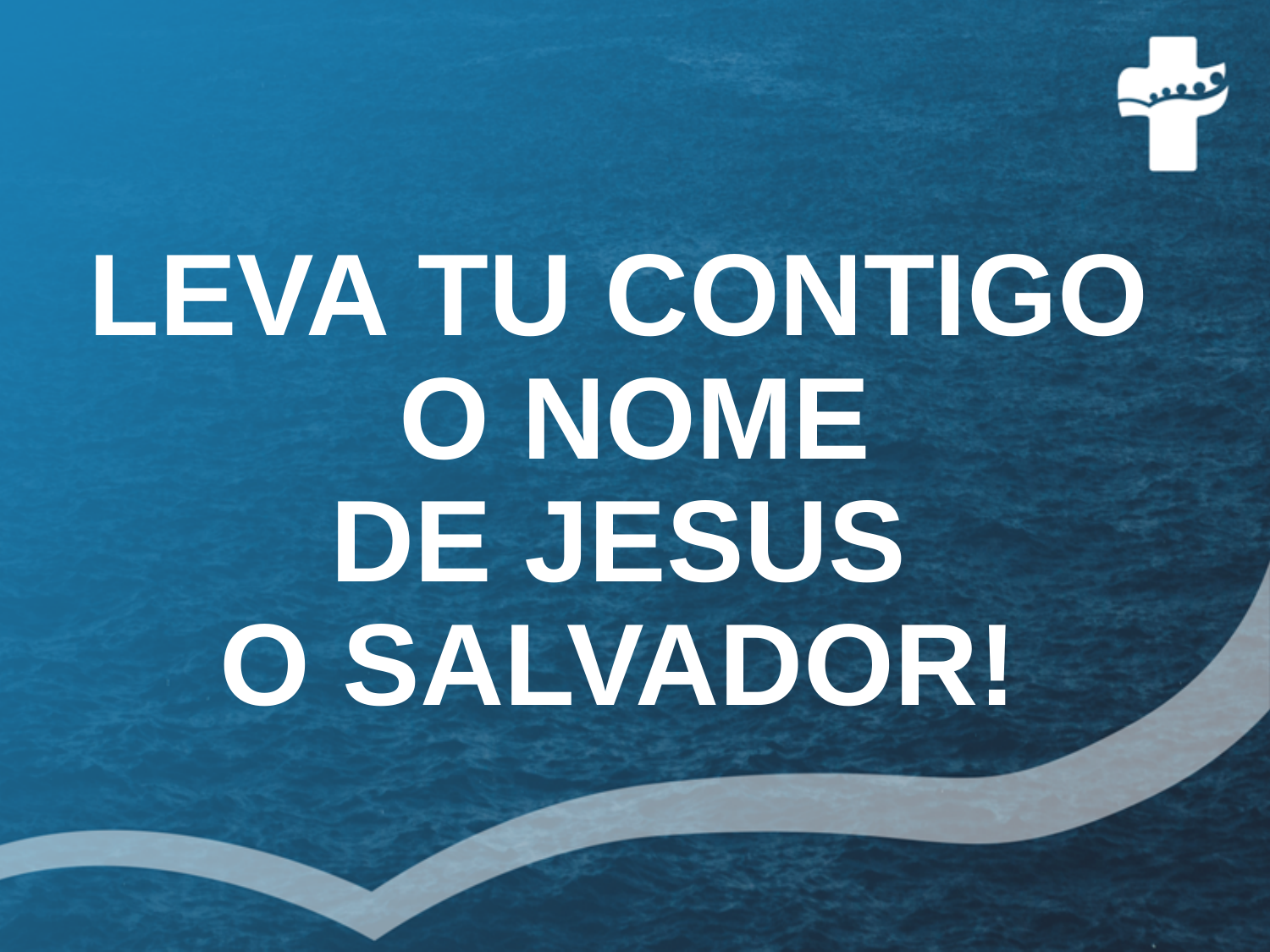

# LEVA TU CONTIGO O NOME DE JESUS O SALVADOR!